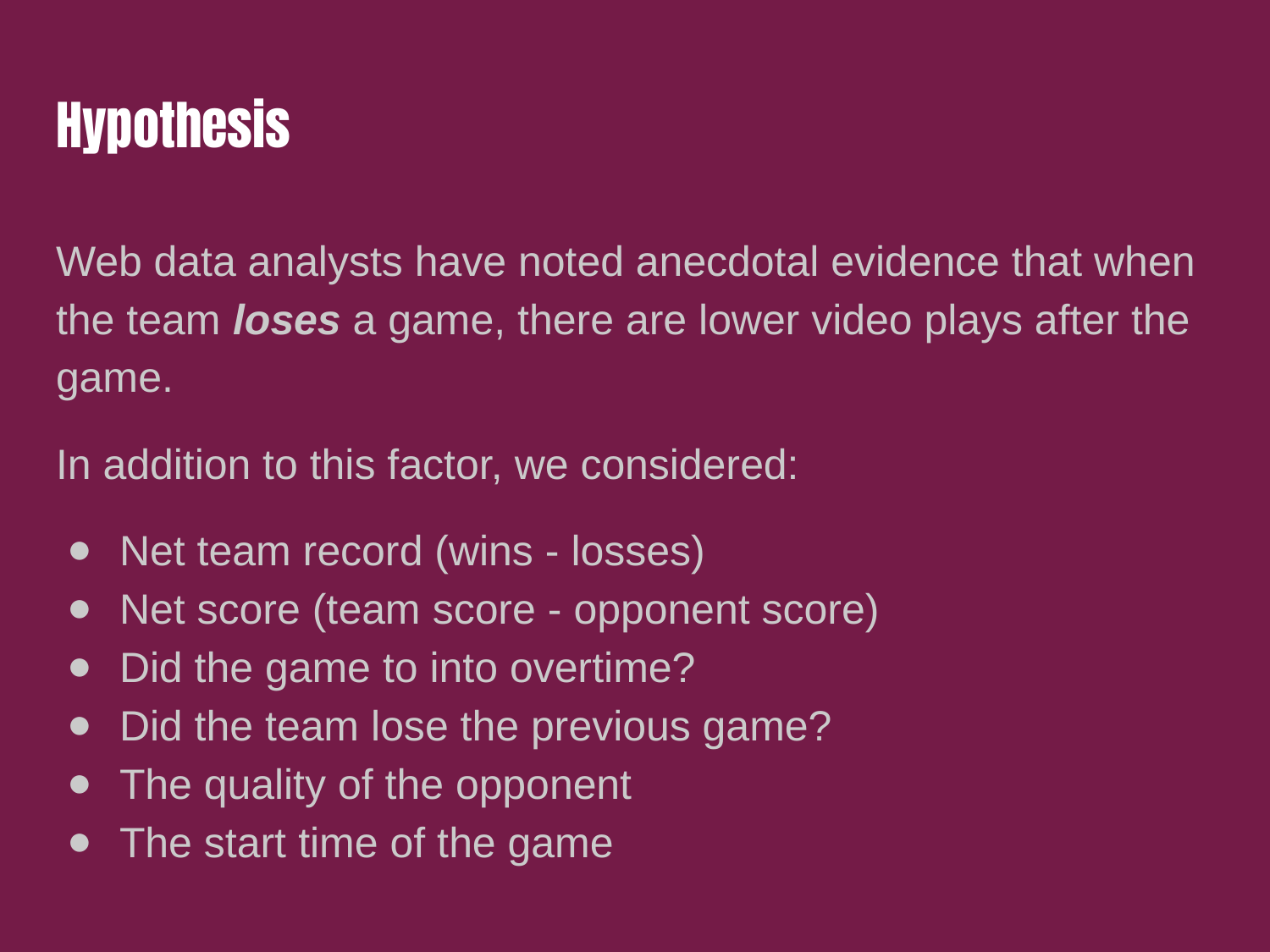

# Hypothesis
Web data analysts have noted anecdotal evidence that when the team loses a game, there are lower video plays after the game.
In addition to this factor, we considered:
Net team record (wins - losses)
Net score (team score - opponent score)
Did the game to into overtime?
Did the team lose the previous game?
The quality of the opponent
The start time of the game